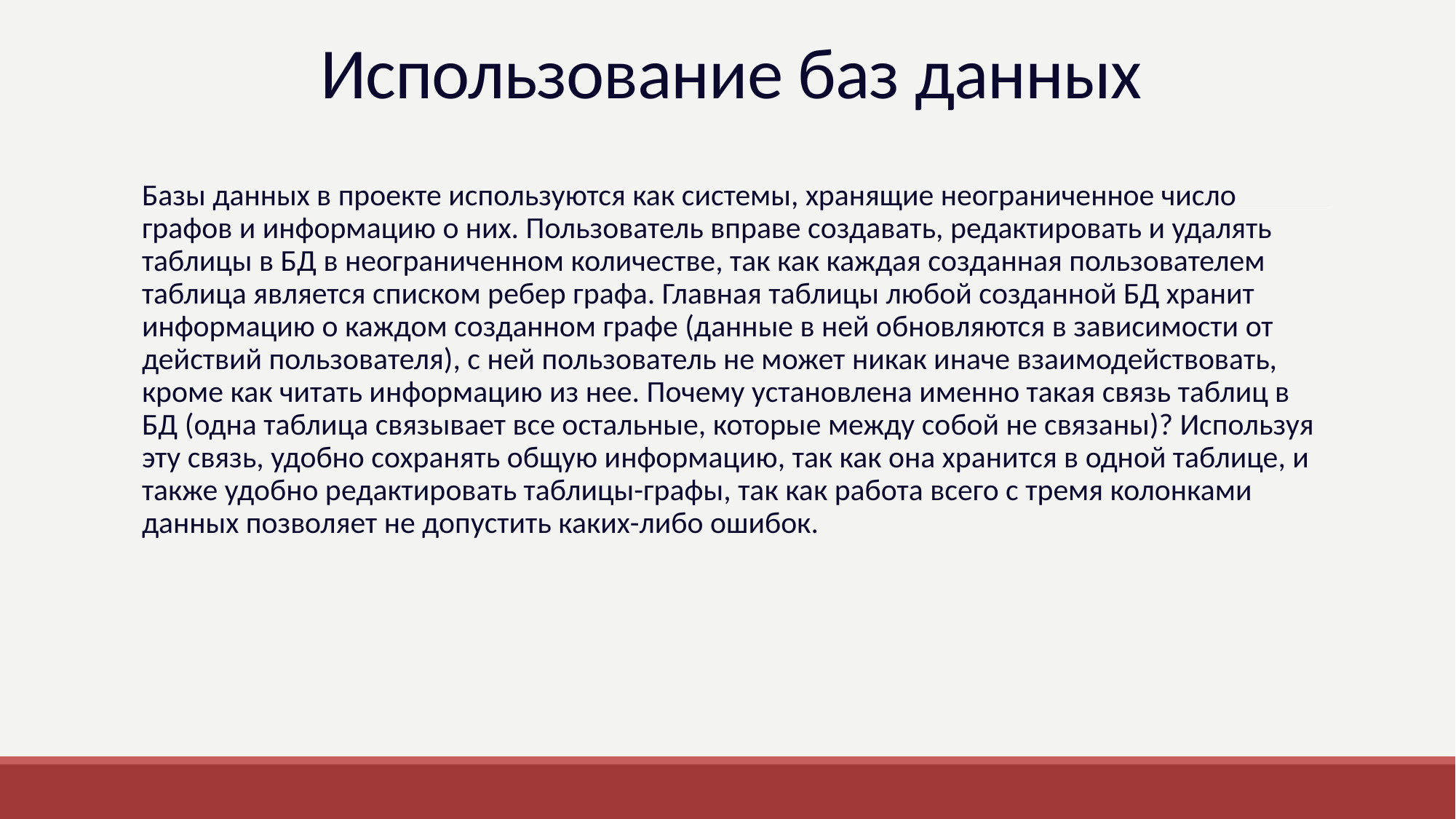

# Использование баз данных
Базы данных в проекте используются как системы, хранящие неограниченное число графов и информацию о них. Пользователь вправе создавать, редактировать и удалять таблицы в БД в неограниченном количестве, так как каждая созданная пользователем таблица является списком ребер графа. Главная таблицы любой созданной БД хранит информацию о каждом созданном графе (данные в ней обновляются в зависимости от действий пользователя), с ней пользователь не может никак иначе взаимодействовать, кроме как читать информацию из нее. Почему установлена именно такая связь таблиц в БД (одна таблица связывает все остальные, которые между собой не связаны)? Используя эту связь, удобно сохранять общую информацию, так как она хранится в одной таблице, и также удобно редактировать таблицы-графы, так как работа всего с тремя колонками данных позволяет не допустить каких-либо ошибок.